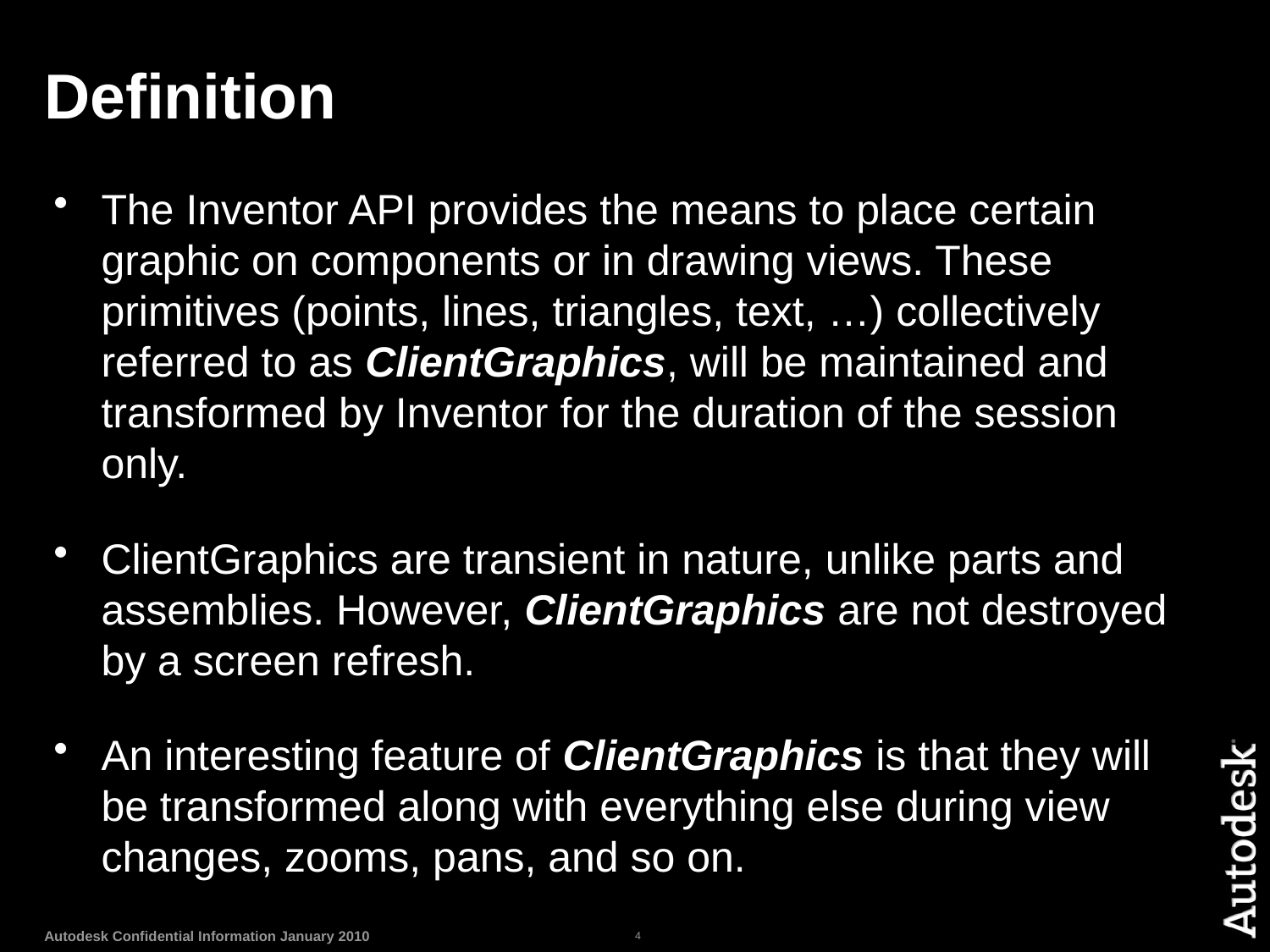

# Definition
The Inventor API provides the means to place certain graphic on components or in drawing views. These primitives (points, lines, triangles, text, …) collectively referred to as ClientGraphics, will be maintained and transformed by Inventor for the duration of the session only.

ClientGraphics are transient in nature, unlike parts and assemblies. However, ClientGraphics are not destroyed by a screen refresh.

An interesting feature of ClientGraphics is that they will be transformed along with everything else during view changes, zooms, pans, and so on.